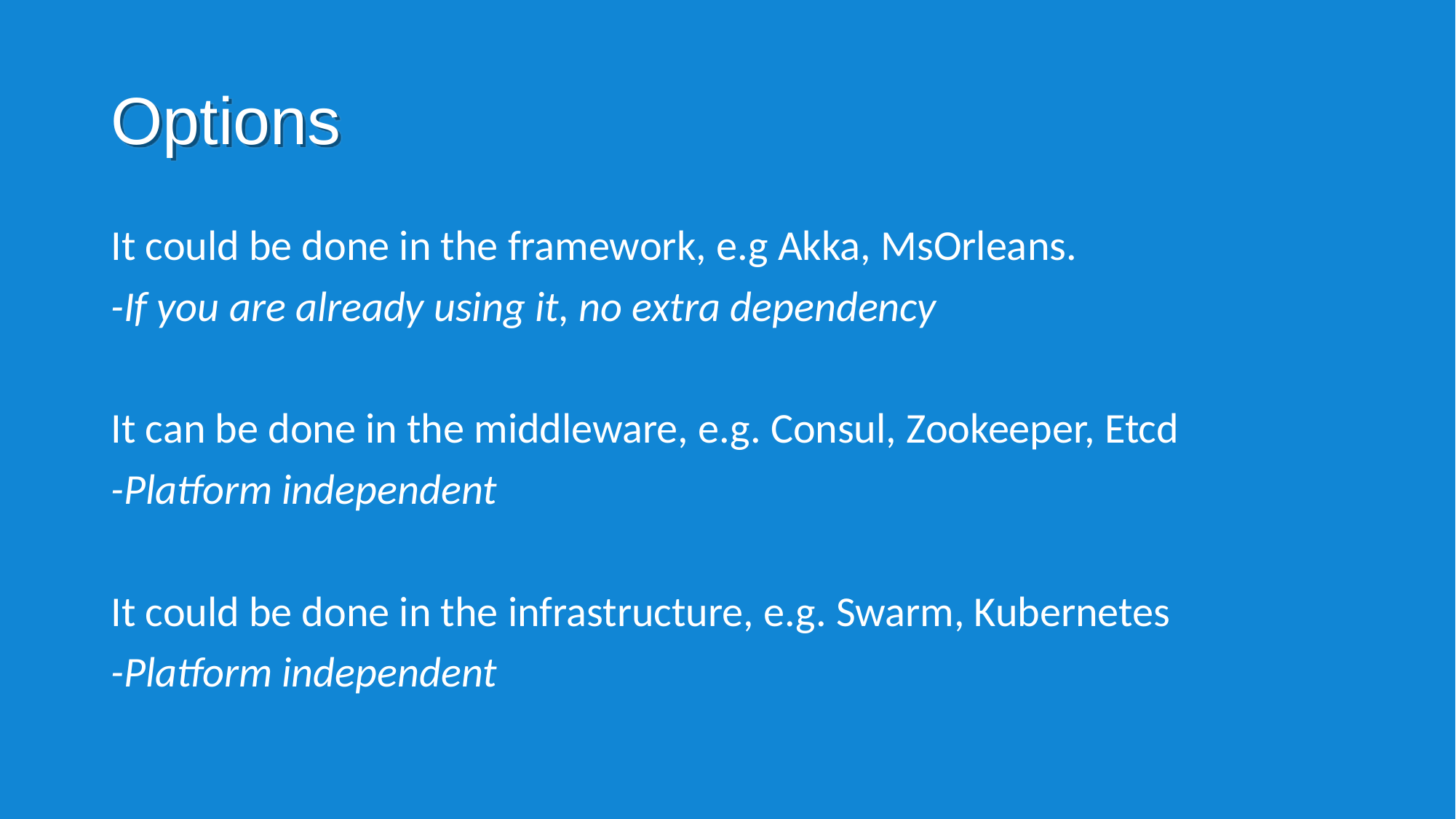

# Options
It could be done in the framework, e.g Akka, MsOrleans.
-If you are already using it, no extra dependency

It can be done in the middleware, e.g. Consul, Zookeeper, Etcd
-Platform independent

It could be done in the infrastructure, e.g. Swarm, Kubernetes
-Platform independent